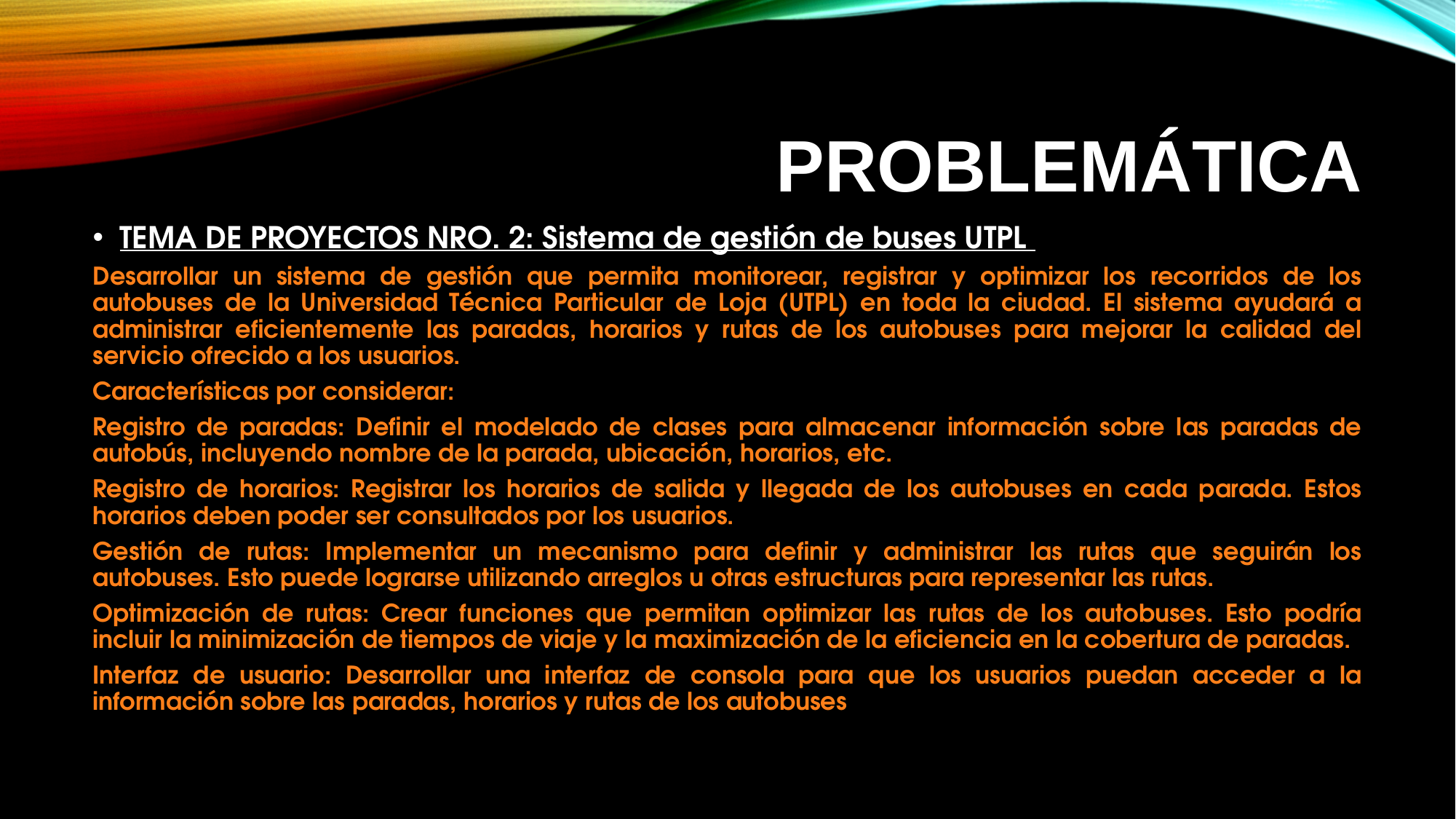

# Problemática
TEMA DE PROYECTOS NRO. 2: Sistema de gestión de buses UTPL
Desarrollar un sistema de gestión que permita monitorear, registrar y optimizar los recorridos de los autobuses de la Universidad Técnica Particular de Loja (UTPL) en toda la ciudad. El sistema ayudará a administrar eficientemente las paradas, horarios y rutas de los autobuses para mejorar la calidad del servicio ofrecido a los usuarios.
Características por considerar:
Registro de paradas: Definir el modelado de clases para almacenar información sobre las paradas de autobús, incluyendo nombre de la parada, ubicación, horarios, etc.
Registro de horarios: Registrar los horarios de salida y llegada de los autobuses en cada parada. Estos horarios deben poder ser consultados por los usuarios.
Gestión de rutas: Implementar un mecanismo para definir y administrar las rutas que seguirán los autobuses. Esto puede lograrse utilizando arreglos u otras estructuras para representar las rutas.
Optimización de rutas: Crear funciones que permitan optimizar las rutas de los autobuses. Esto podría incluir la minimización de tiempos de viaje y la maximización de la eficiencia en la cobertura de paradas.
Interfaz de usuario: Desarrollar una interfaz de consola para que los usuarios puedan acceder a la información sobre las paradas, horarios y rutas de los autobuses